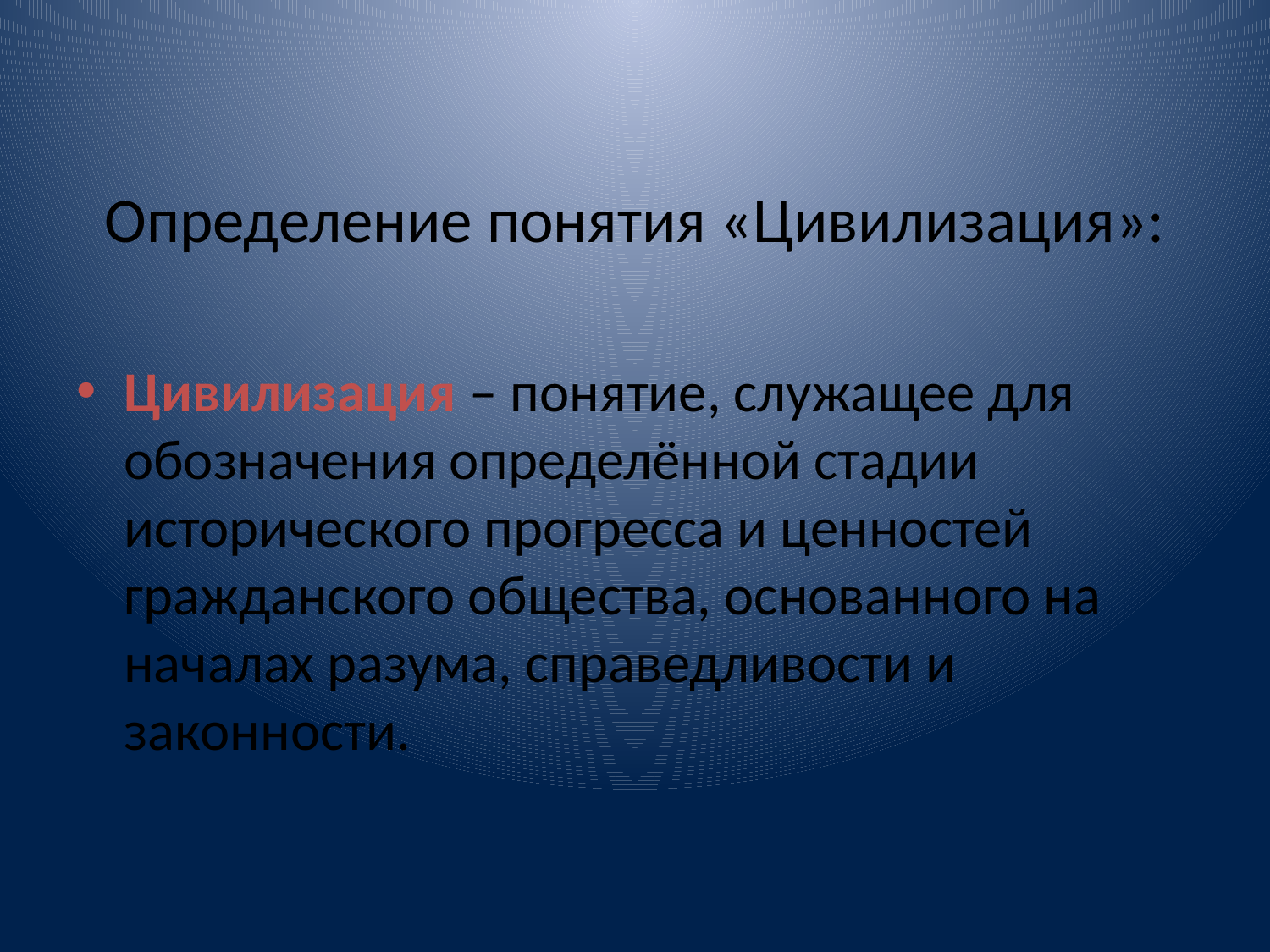

# Определение понятия «Цивилизация»:
Цивилизация – понятие, служащее для обозначения определённой стадии исторического прогресса и ценностей гражданского общества, основанного на началах разума, справедливости и законности.